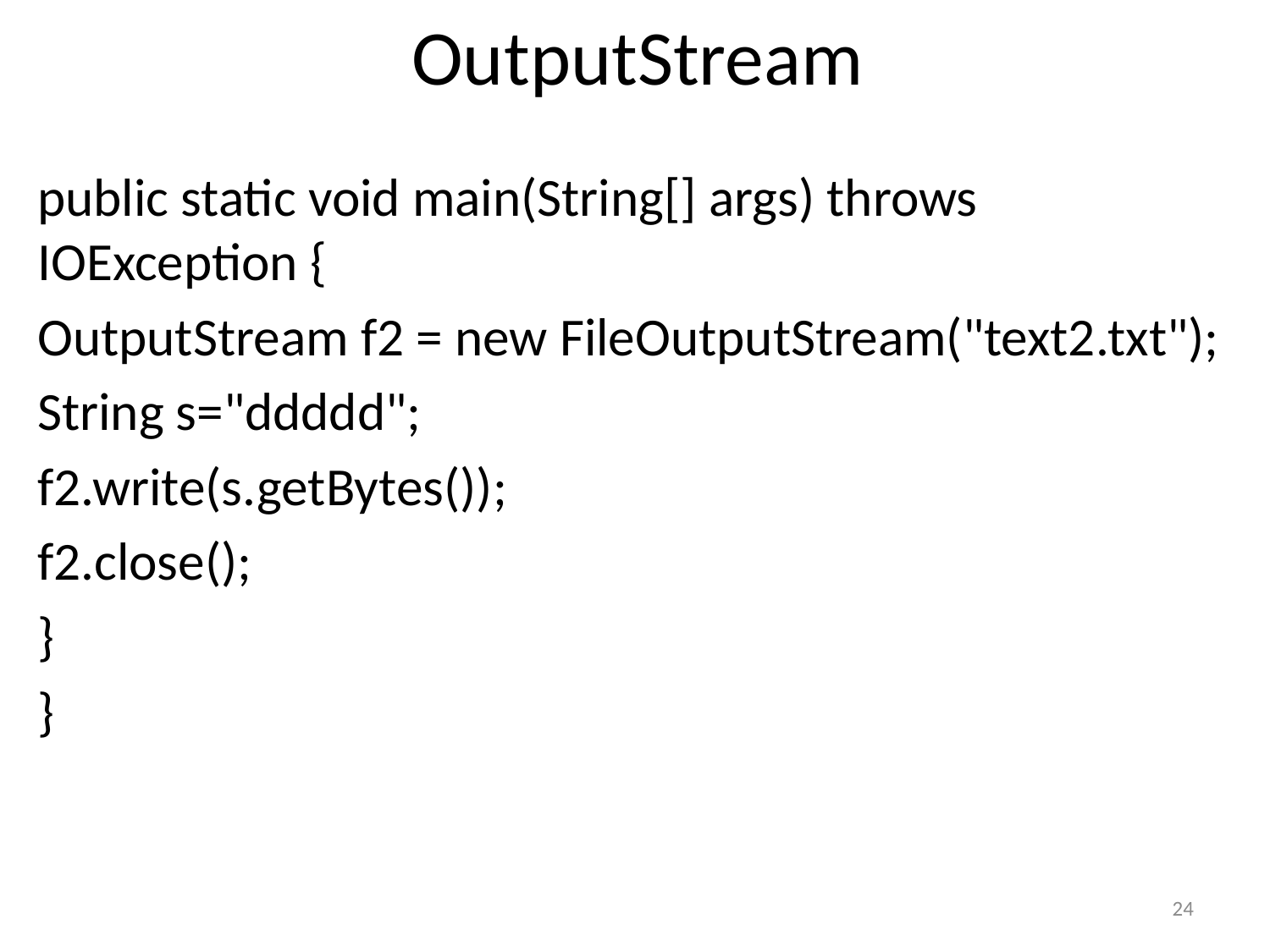

# OutputStream
public static void main(String[] args) throws IOException {
OutputStream f2 = new FileOutputStream("text2.txt");
String s="ddddd";
f2.write(s.getBytes());
f2.close();
}
}
24